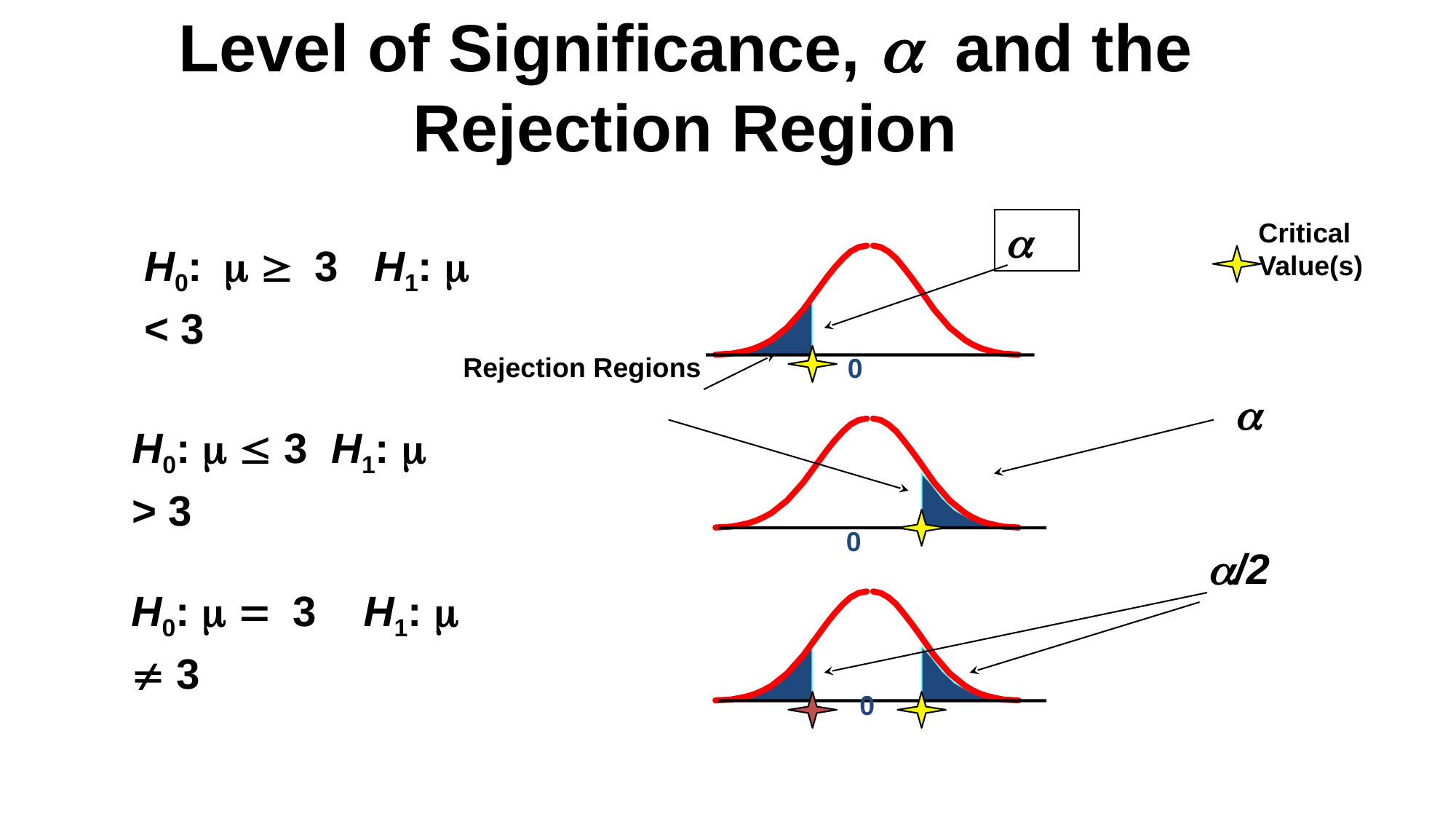

Level of Significance, α and the Rejection Region

Critical          Value(s)
α
H0: μ ≥ 3   H1: μ < 3

Rejection Regions

0

α
H0: μ ≤ 3  H1: μ > 3

   0

 α/2
H0: μ = 3    H1: μ ≠ 3

0